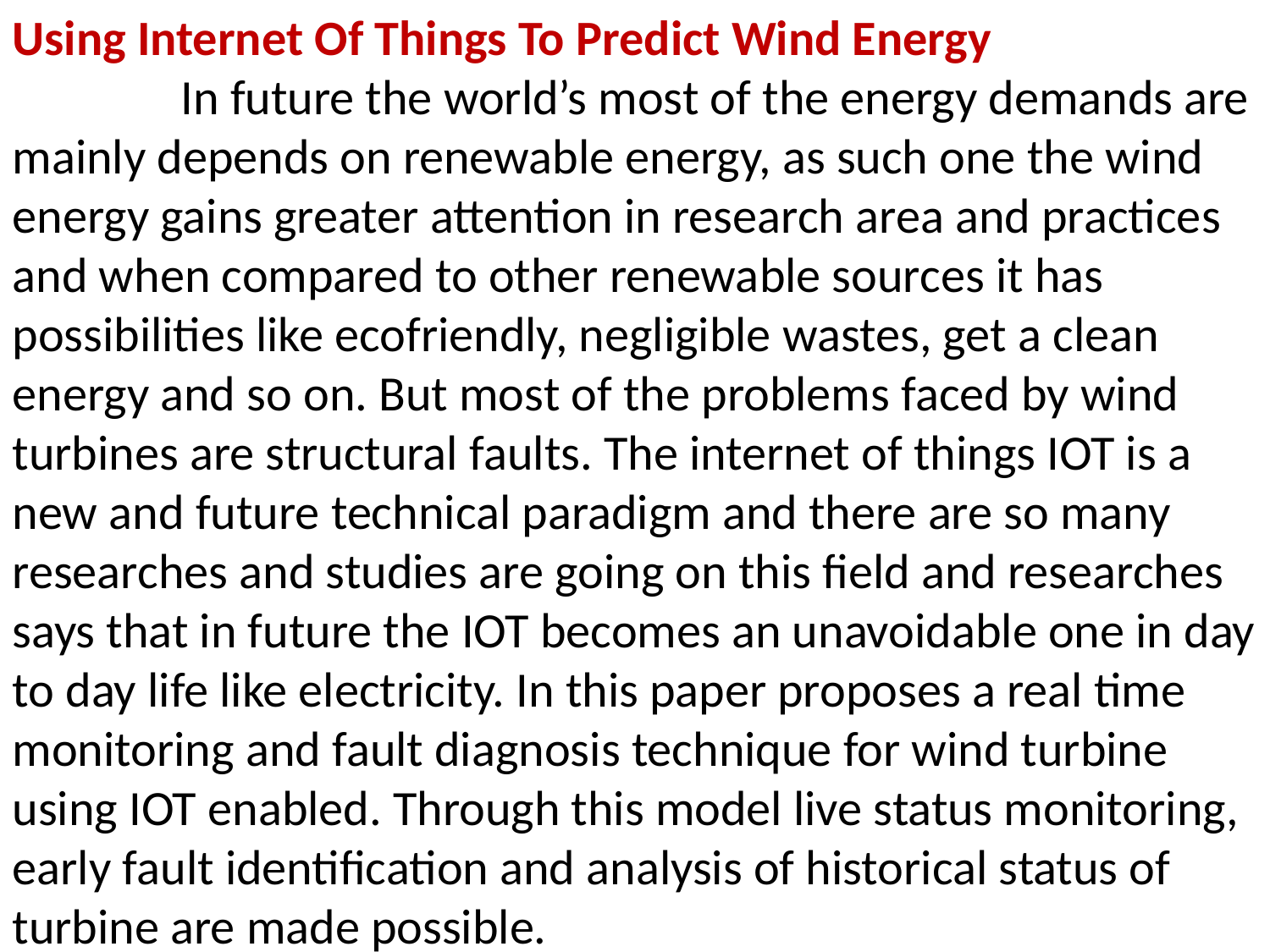

Using Internet Of Things To Predict Wind Energy
               In future the world’s most of the energy demands are mainly depends on renewable energy, as such one the wind energy gains greater attention in research area and practices and when compared to other renewable sources it has possibilities like ecofriendly, negligible wastes, get a clean energy and so on. But most of the problems faced by wind turbines are structural faults. The internet of things IOT is a new and future technical paradigm and there are so many researches and studies are going on this field and researches says that in future the IOT becomes an unavoidable one in day to day life like electricity. In this paper proposes a real time monitoring and fault diagnosis technique for wind turbine using IOT enabled. Through this model live status monitoring, early fault identification and analysis of historical status of turbine are made possible.